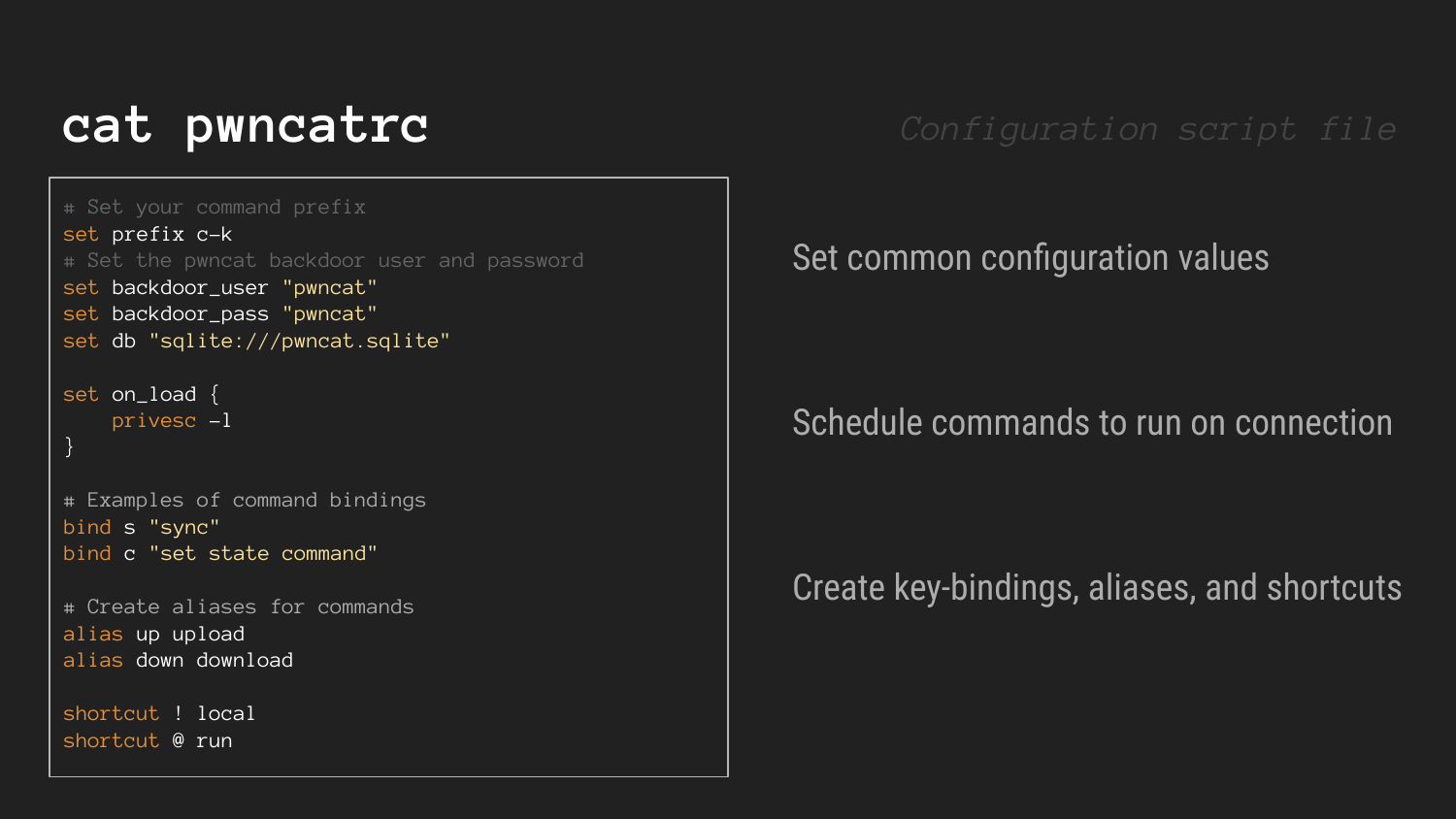

# cat pwncatrc
Configuration script file
# Set your command prefix
set prefix c-k
# Set the pwncat backdoor user and password
set backdoor_user "pwncat"
set backdoor_pass "pwncat"
set db "sqlite:///pwncat.sqlite"

set on_load {
    privesc -l
}

# Examples of command bindings
bind s "sync"
bind c "set state command"

# Create aliases for commands
alias up upload
alias down download

shortcut ! local
shortcut @ run

Set common configuration values

Schedule commands to run on connection

Create key-bindings, aliases, and shortcuts